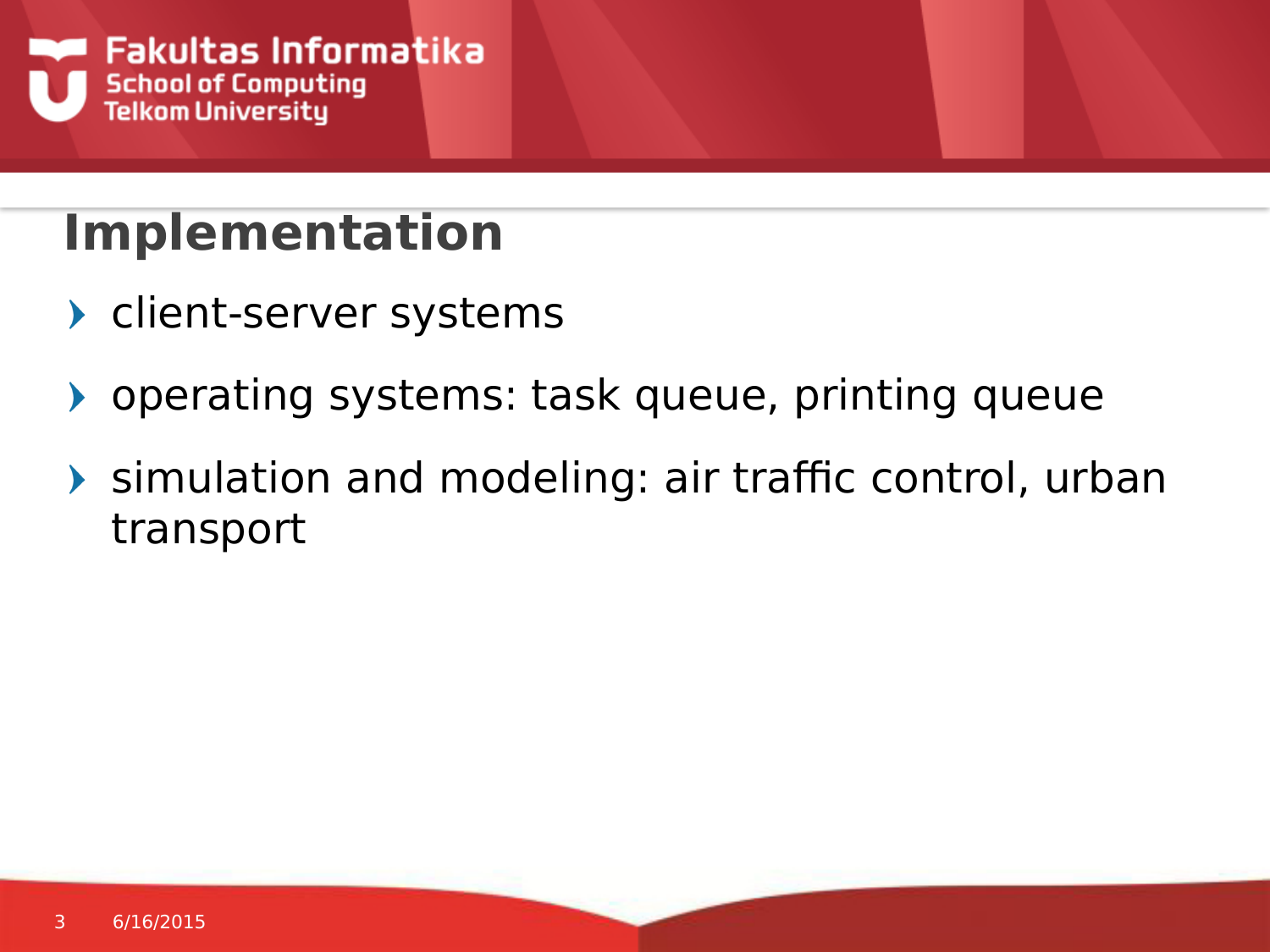

# Implementation
client-server systems
operating systems: task queue, printing queue
simulation and modeling: air traffic control, urban transport

3
6/16/2015